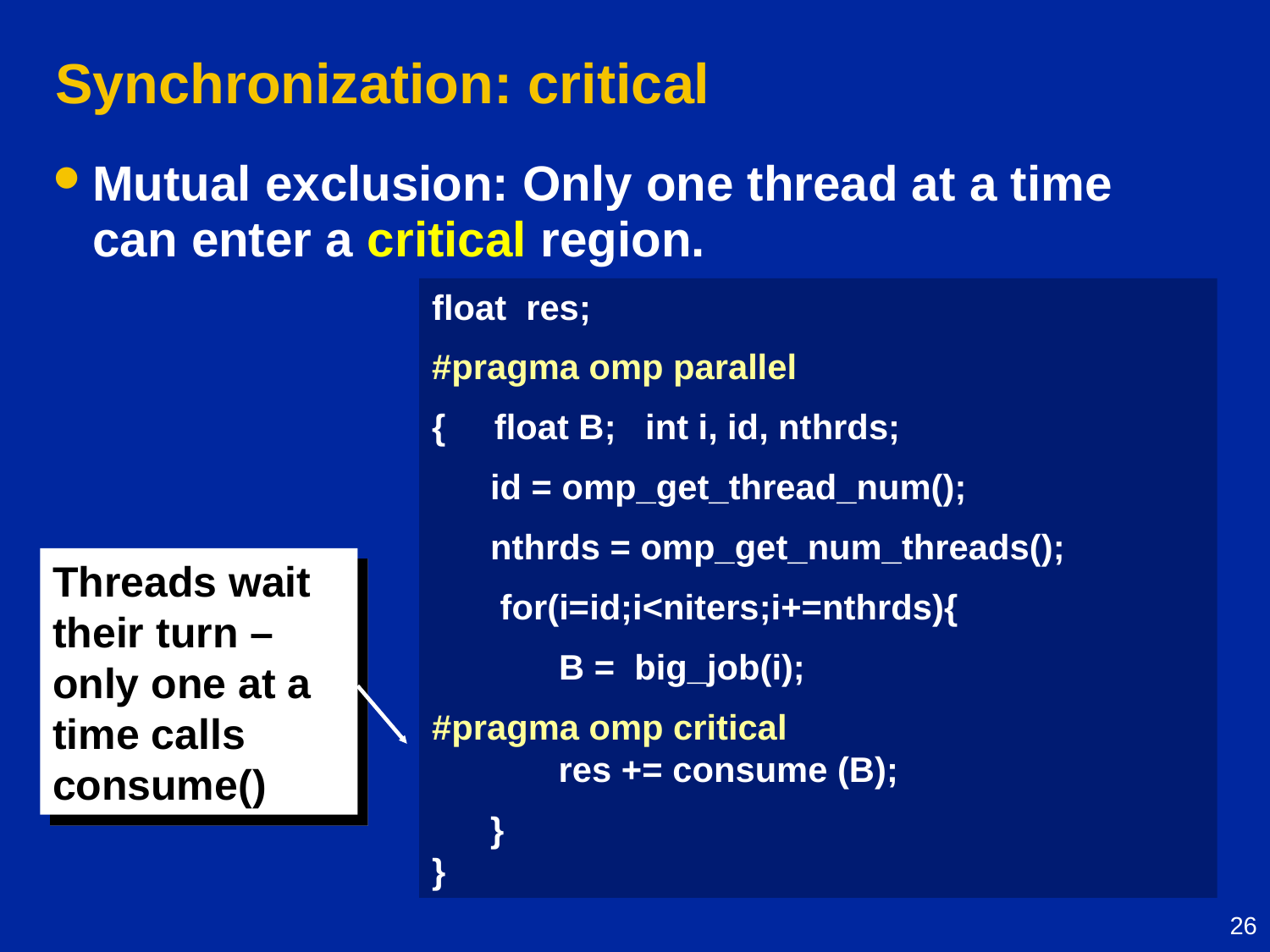

# Synchronization: critical
Mutual exclusion: Only one thread at a time can enter a critical region.
float  res;
#pragma omp parallel
{     float B;   int i, id, nthrds;
      id = omp_get_thread_num();
      nthrds = omp_get_num_threads();
       for(i=id;i<niters;i+=nthrds){
	B =  big_job(i);
#pragma omp critical
             res += consume (B);
      }
}
Threads wait their turn – only one at a time calls consume()

26